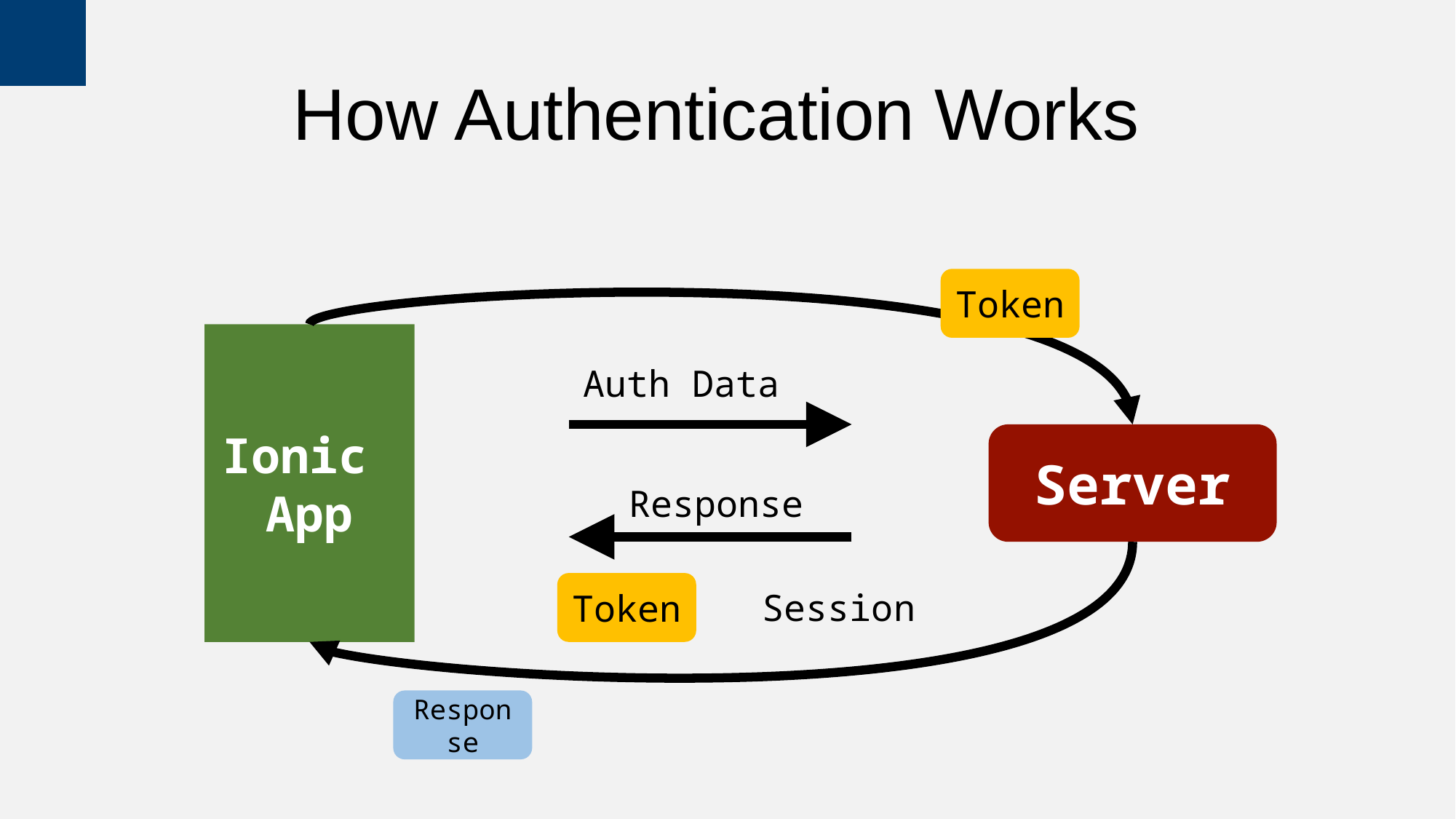

# How Authentication Works
Token
Ionic
App
Auth Data
Server
Response
Token
Session
Response